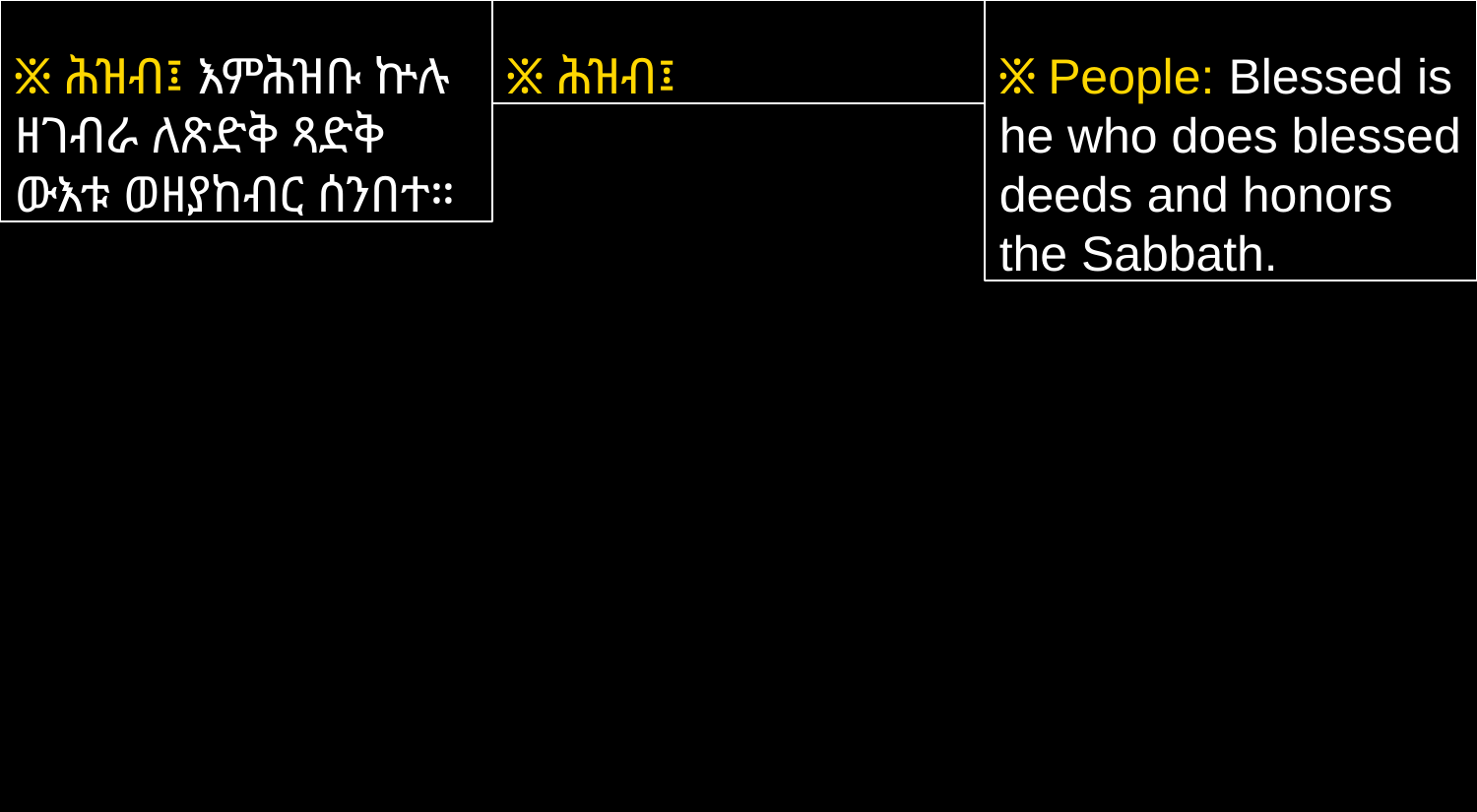

፠ ሕዝብ፤ እምሕዝቡ ኵሉ ዘገብራ ለጽድቅ ጻድቅ ውእቱ ወዘያከብር ሰንበተ።

፠ ሕዝብ፤

፠ People: Blessed is he who does blessed deeds and honors the Sabbath.